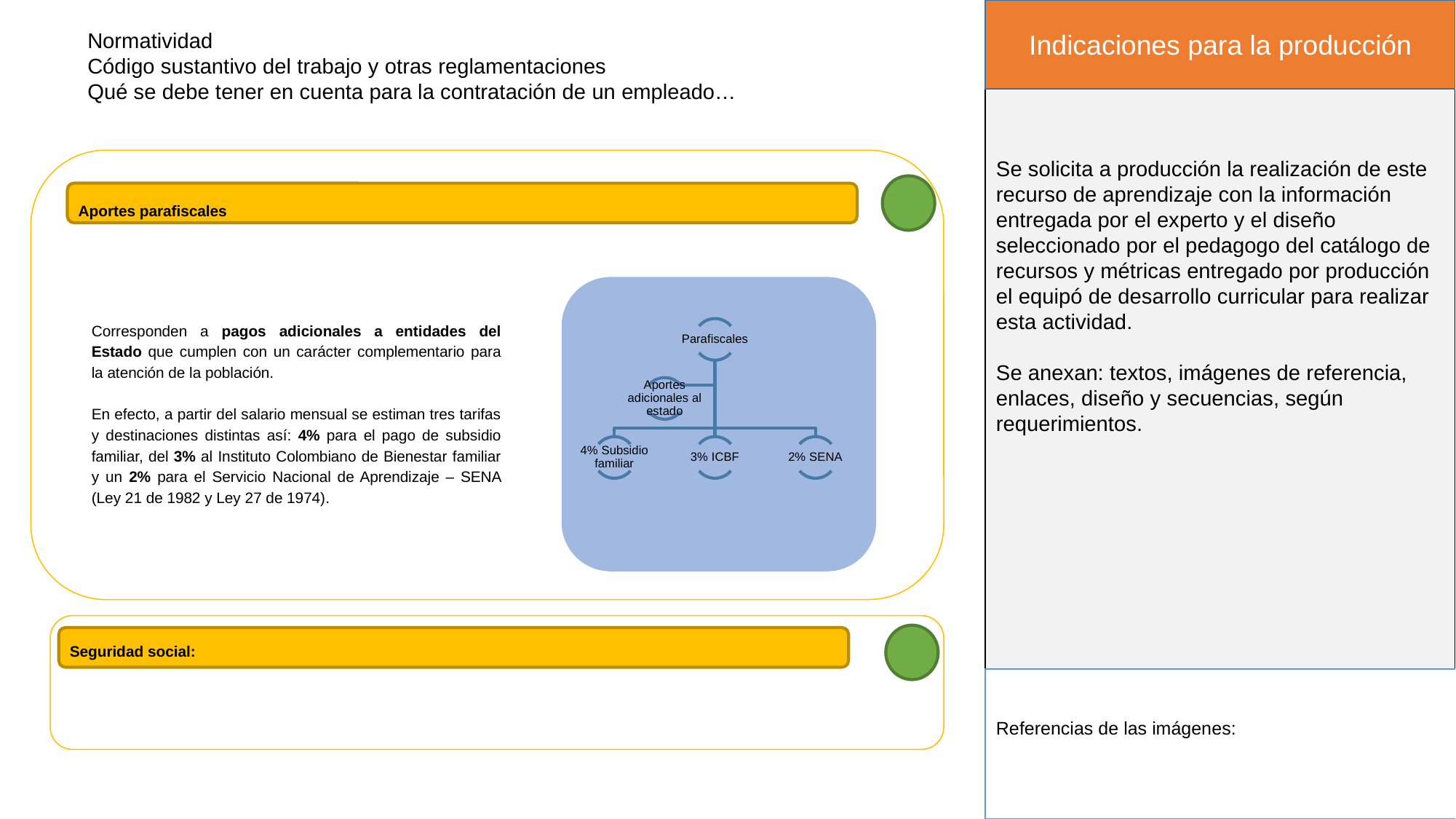

Indicaciones para la producción
Normatividad
Código sustantivo del trabajo y otras reglamentaciones
Qué se debe tener en cuenta para la contratación de un empleado…

Se solicita a producción la realización de este recurso de aprendizaje con la información entregada por el experto y el diseño seleccionado por el pedagogo del catálogo de recursos y métricas entregado por producción el equipó de desarrollo curricular para realizar esta actividad.

Se anexan: textos, imágenes de referencia, enlaces, diseño y secuencias, según requerimientos.

Aportes parafiscales

Corresponden a pagos adicionales a entidades del Estado que cumplen con un carácter complementario para la atención de la población.

En efecto, a partir del salario mensual se estiman tres tarifas y destinaciones distintas así: 4% para el pago de subsidio familiar, del 3% al Instituto Colombiano de Bienestar familiar y un 2% para el Servicio Nacional de Aprendizaje – SENA (Ley 21 de 1982 y Ley 27 de 1974).

Parafiscales

Aportes adicionales al estado

4% Subsidio familiar

3% ICBF

2% SENA

Seguridad social:
Referencias de las imágenes: